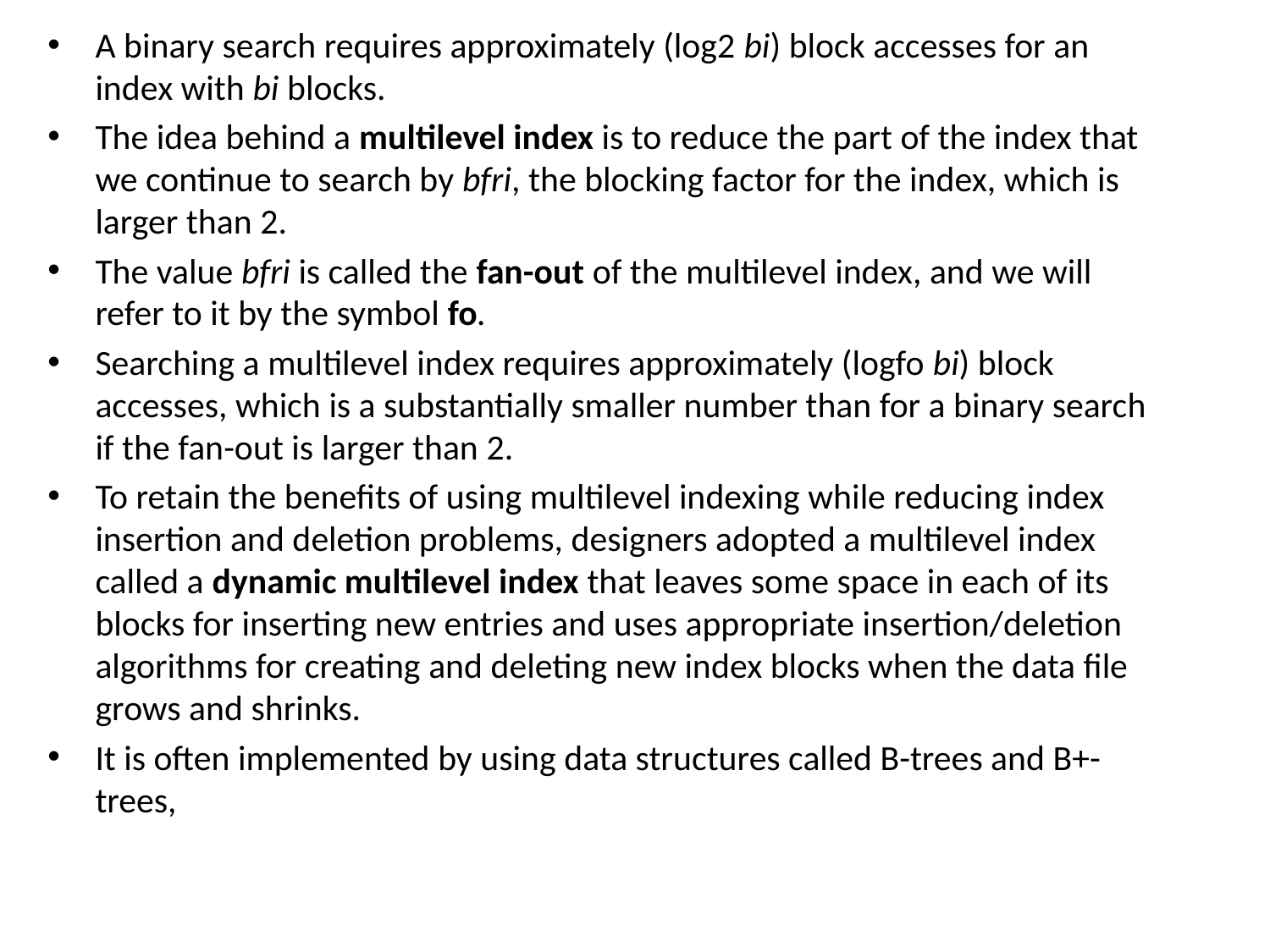

A binary search requires approximately (log2 bi) block accesses for an index with bi blocks.
The idea behind a multilevel index is to reduce the part of the index that we continue to search by bfri, the blocking factor for the index, which is larger than 2.
The value bfri is called the fan-out of the multilevel index, and we will refer to it by the symbol fo.
Searching a multilevel index requires approximately (logfo bi) block accesses, which is a substantially smaller number than for a binary search if the fan-out is larger than 2.
To retain the benefits of using multilevel indexing while reducing index insertion and deletion problems, designers adopted a multilevel index called a dynamic multilevel index that leaves some space in each of its blocks for inserting new entries and uses appropriate insertion/deletion algorithms for creating and deleting new index blocks when the data file grows and shrinks.
It is often implemented by using data structures called B-trees and B+-trees,